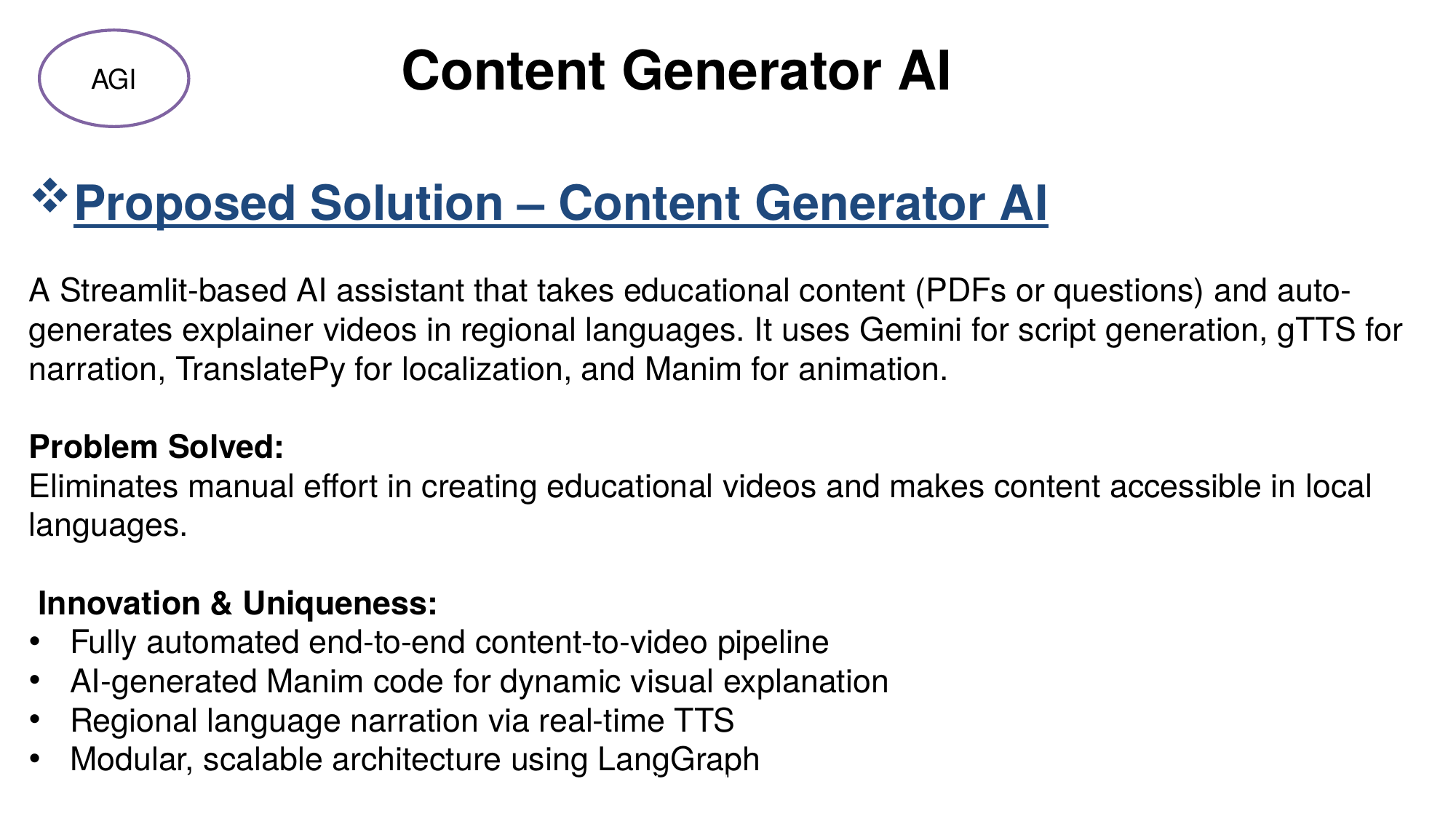

# Content Generator AI
AGI
Proposed Solution – Content Generator AI

A Streamlit-based AI assistant that takes educational content (PDFs or questions) and auto-generates explainer videos in regional languages. It uses Gemini for script generation, gTTS for narration, TranslatePy for localization, and Manim for animation.

Problem Solved:
Eliminates manual effort in creating educational videos and makes content accessible in local languages.

 Innovation & Uniqueness:
Fully automated end-to-end content-to-video pipeline
AI-generated Manim code for dynamic visual explanation
Regional language narration via real-time TTS
Modular, scalable architecture using LangGraph

@SIH Idea submission- Template
2